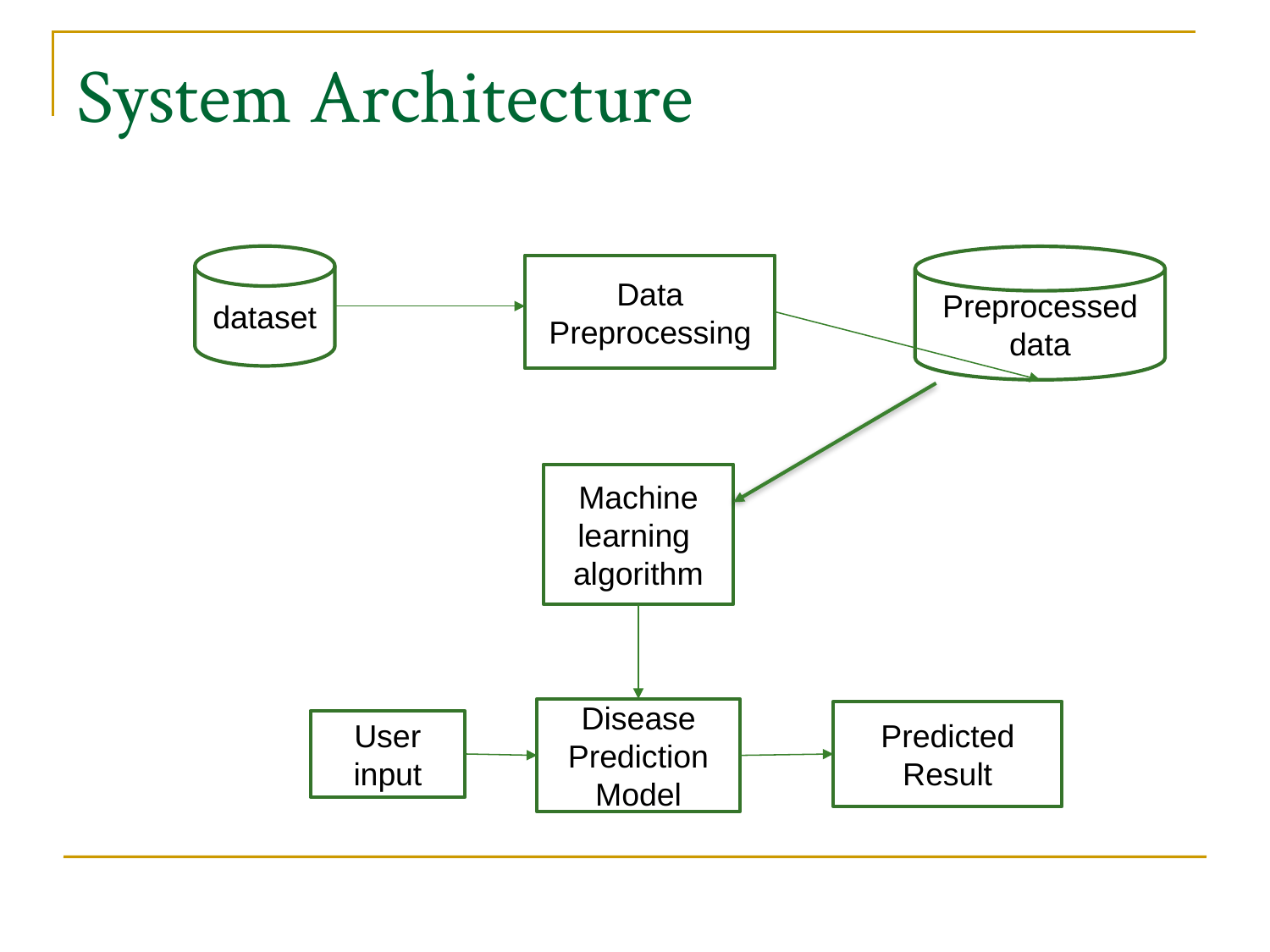

# System Architecture
dataset
Preprocessed data
Data Preprocessing
Machine learning
algorithm
Disease Prediction Model
Predicted Result
User input